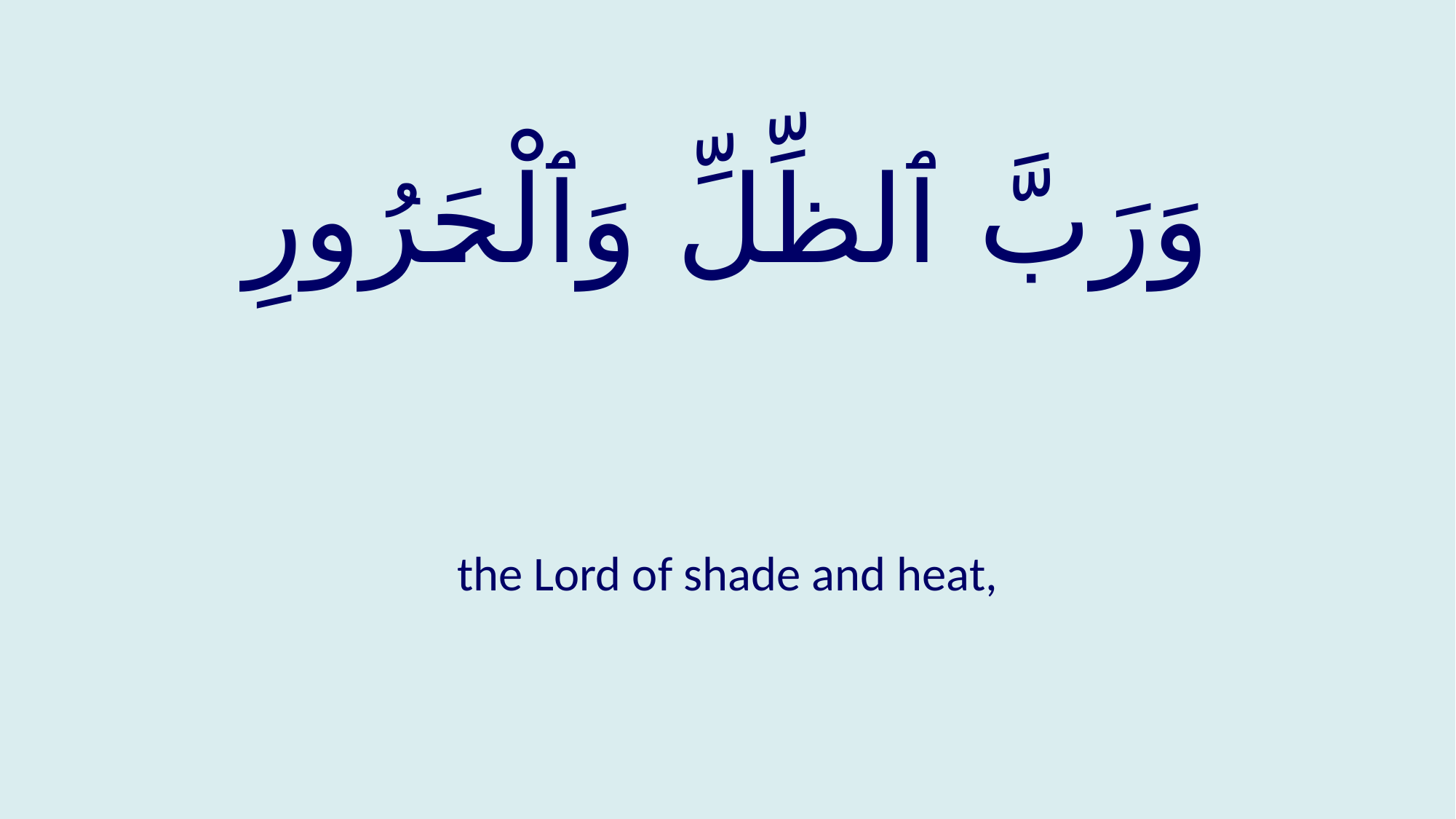

# وَرَبَّ ٱلظِّلِّ وَٱلْحَرُورِ
the Lord of shade and heat,